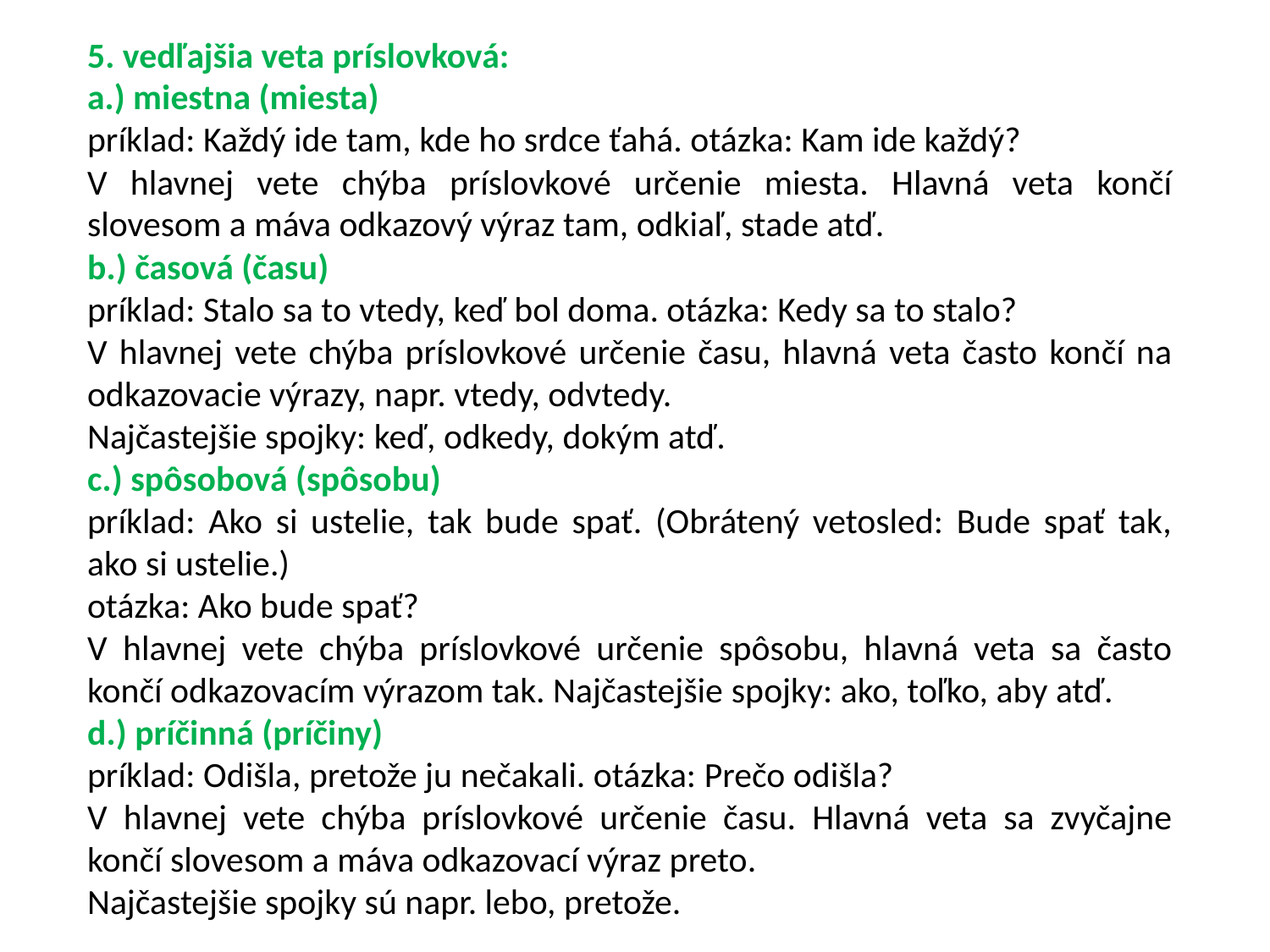

5. vedľajšia veta príslovková:
a.) miestna (miesta)
príklad: Každý ide tam, kde ho srdce ťahá. otázka: Kam ide každý?
V hlavnej vete chýba príslovkové určenie miesta. Hlavná veta končí slovesom a máva odkazový výraz tam, odkiaľ, stade atď.
b.) časová (času)
príklad: Stalo sa to vtedy, keď bol doma. otázka: Kedy sa to stalo?
V hlavnej vete chýba príslovkové určenie času, hlavná veta často končí na odkazovacie výrazy, napr. vtedy, odvtedy.
Najčastejšie spojky: keď, odkedy, dokým atď.
c.) spôsobová (spôsobu)
príklad: Ako si ustelie, tak bude spať. (Obrátený vetosled: Bude spať tak, ako si ustelie.)
otázka: Ako bude spať?
V hlavnej vete chýba príslovkové určenie spôsobu, hlavná veta sa často končí odkazovacím výrazom tak. Najčastejšie spojky: ako, toľko, aby atď.
d.) príčinná (príčiny)
príklad: Odišla, pretože ju nečakali. otázka: Prečo odišla?
V hlavnej vete chýba príslovkové určenie času. Hlavná veta sa zvyčajne končí slovesom a máva odkazovací výraz preto.
Najčastejšie spojky sú napr. lebo, pretože.